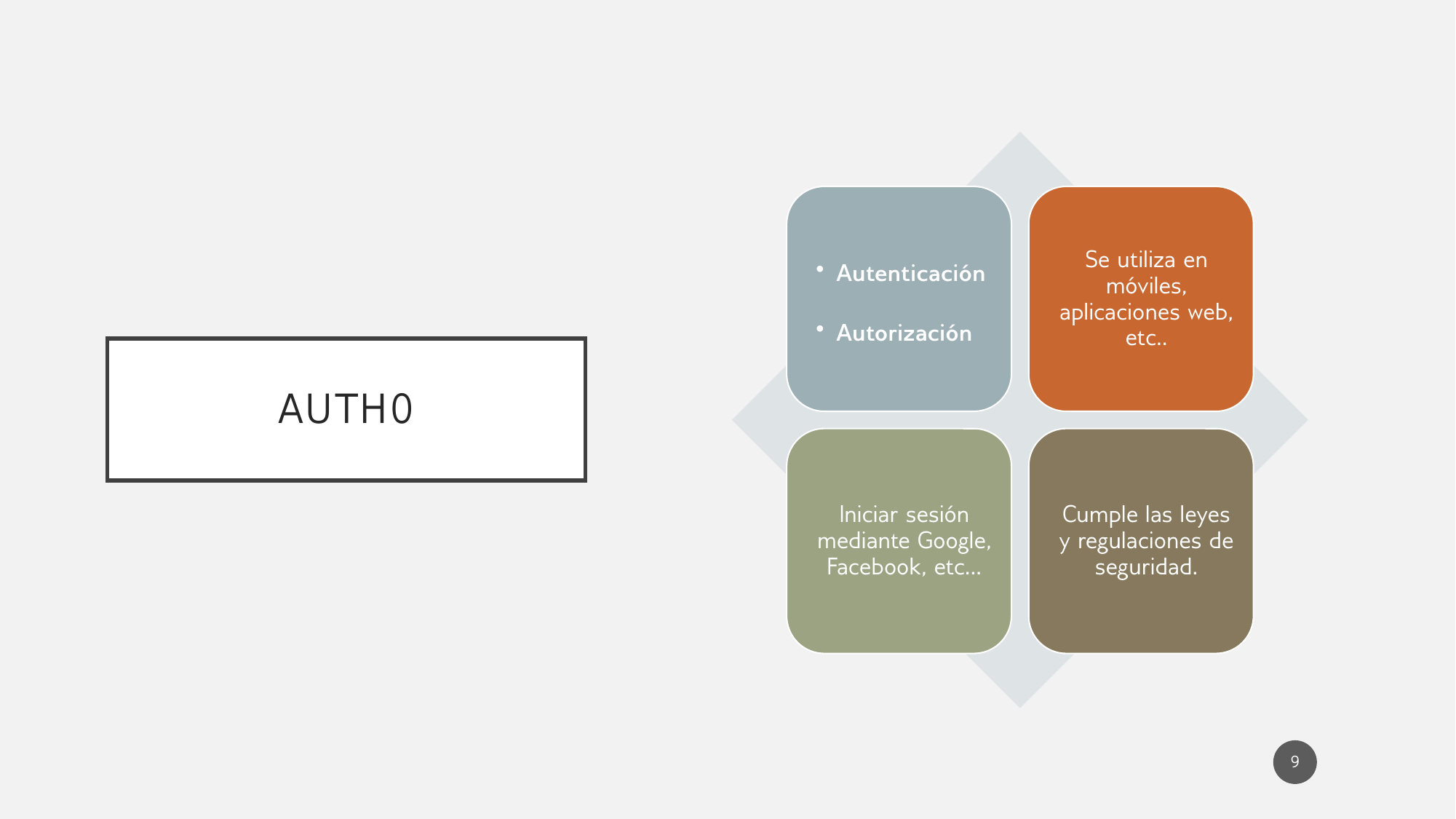

Autenticación

Autorización
Se utiliza en móviles, aplicaciones web, etc..
Iniciar sesión mediante Google, Facebook, etc…
Cumple las leyes y regulaciones de seguridad.
# Auth0
9